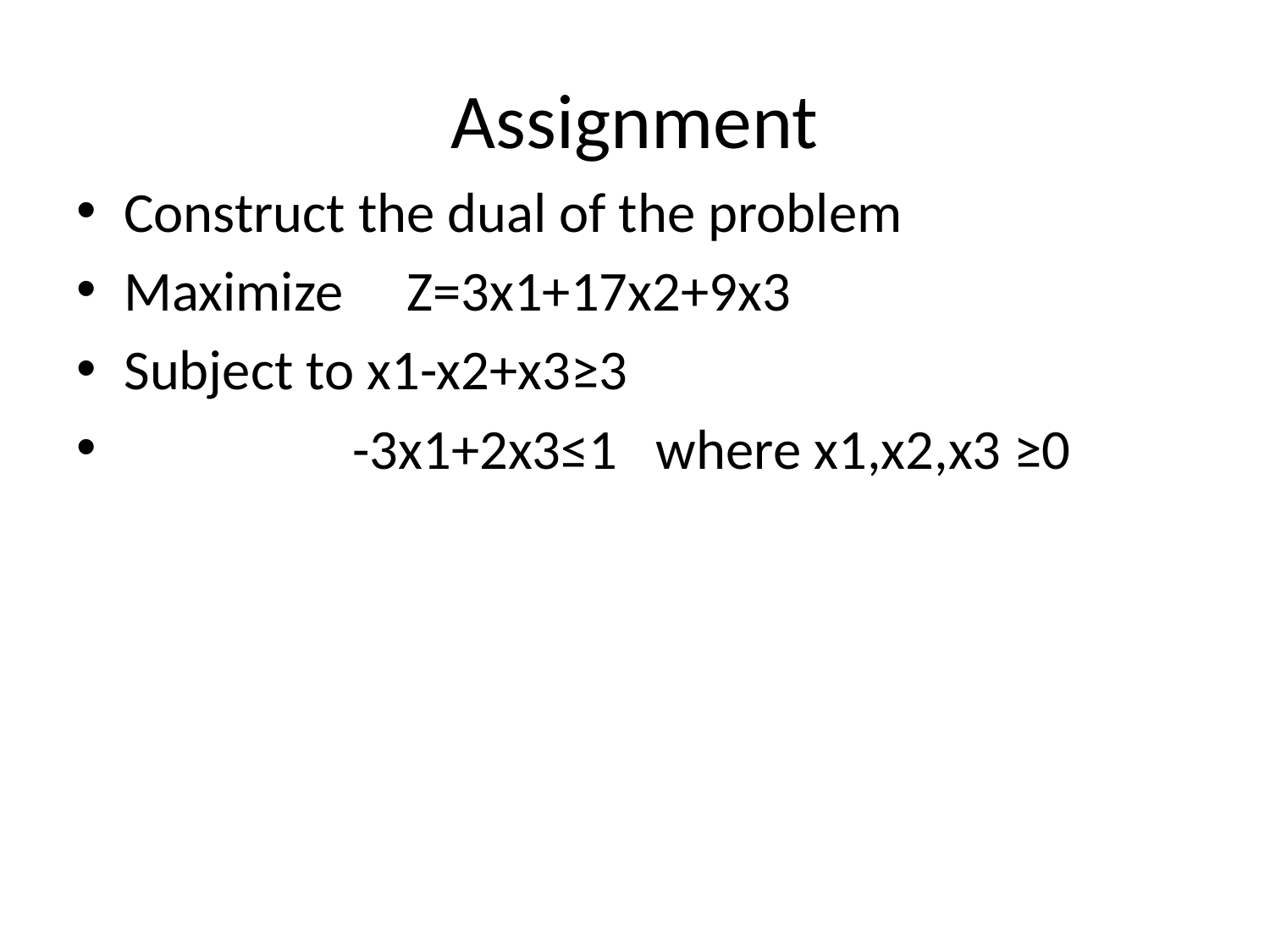

# Assignment
Construct the dual of the problem
Maximize     Z=3x1+17x2+9x3
Subject to x1-x2+x3≥3
                  -3x1+2x3≤1   where x1,x2,x3 ≥0